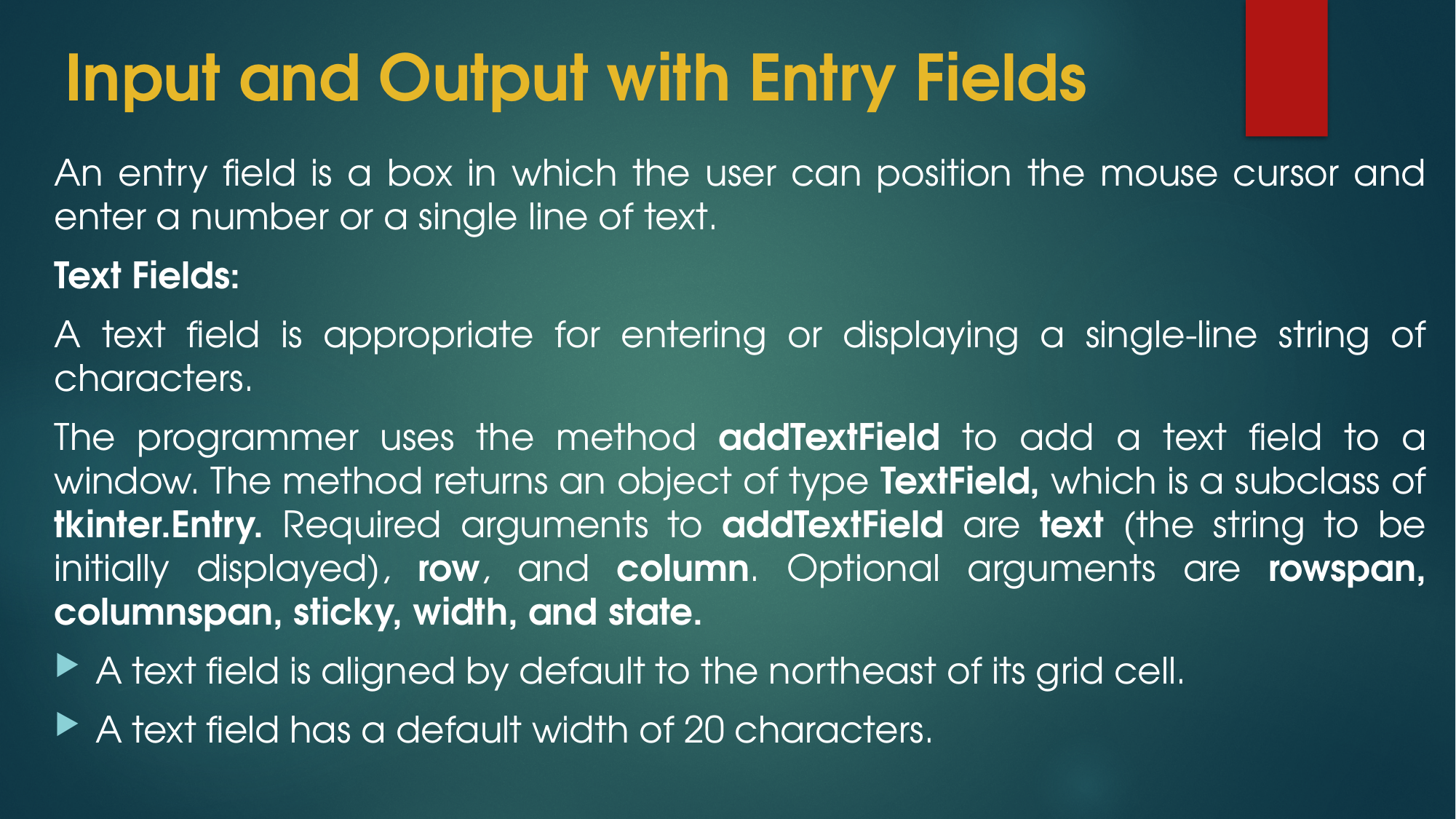

# Input and Output with Entry Fields
An entry field is a box in which the user can position the mouse cursor and enter a number or a single line of text.
Text Fields:
A text field is appropriate for entering or displaying a single-line string of characters.
The programmer uses the method addTextField to add a text field to a window. The method returns an object of type TextField, which is a subclass of tkinter.Entry. Required arguments to addTextField are text (the string to be initially displayed), row, and column. Optional arguments are rowspan, columnspan, sticky, width, and state.
A text field is aligned by default to the northeast of its grid cell.
A text field has a default width of 20 characters.